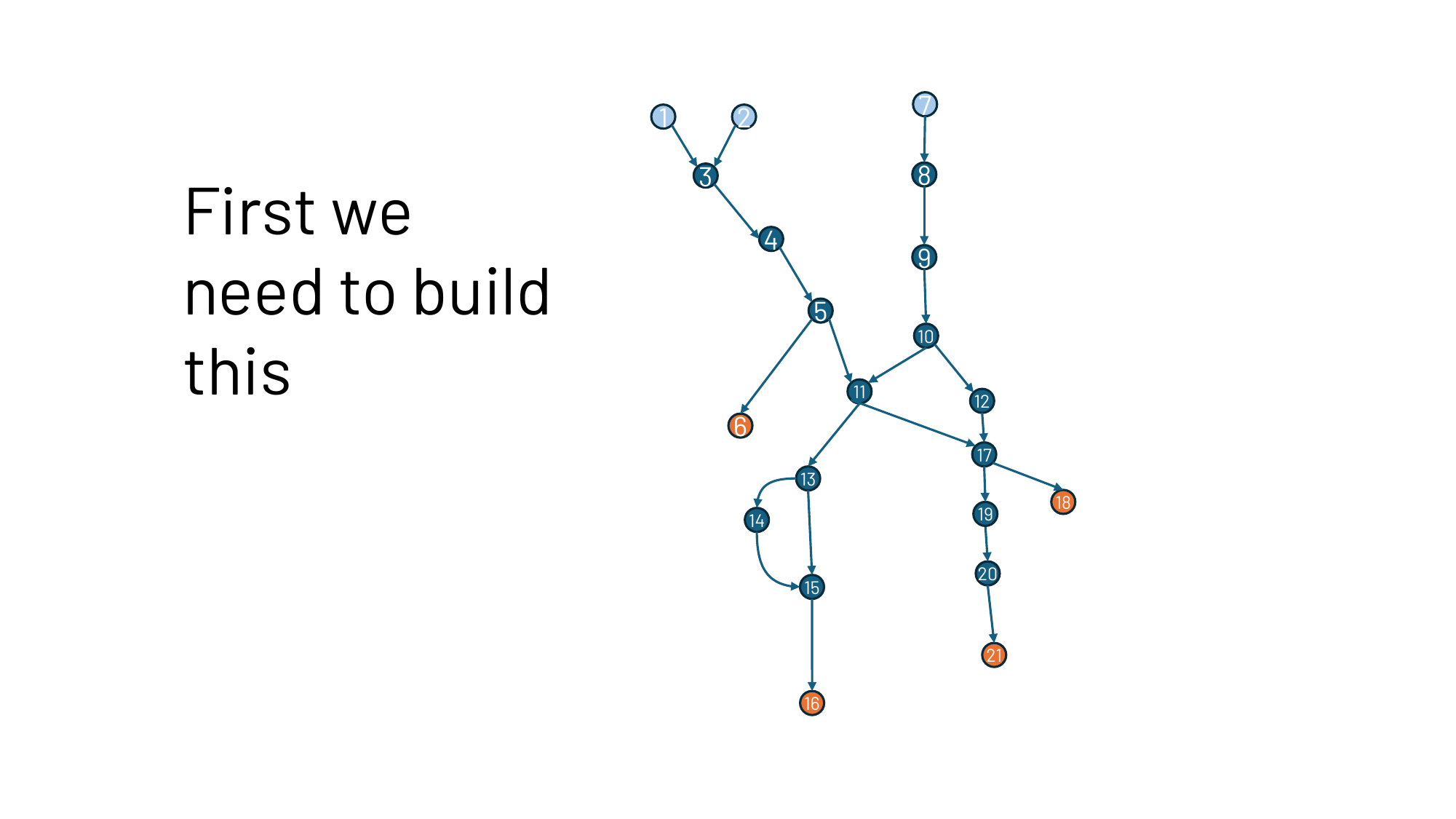

7
1
2
First we need to build this
8
3
4
9
5
10
11
12
6
17
13
18
19
14
20
15
21
16